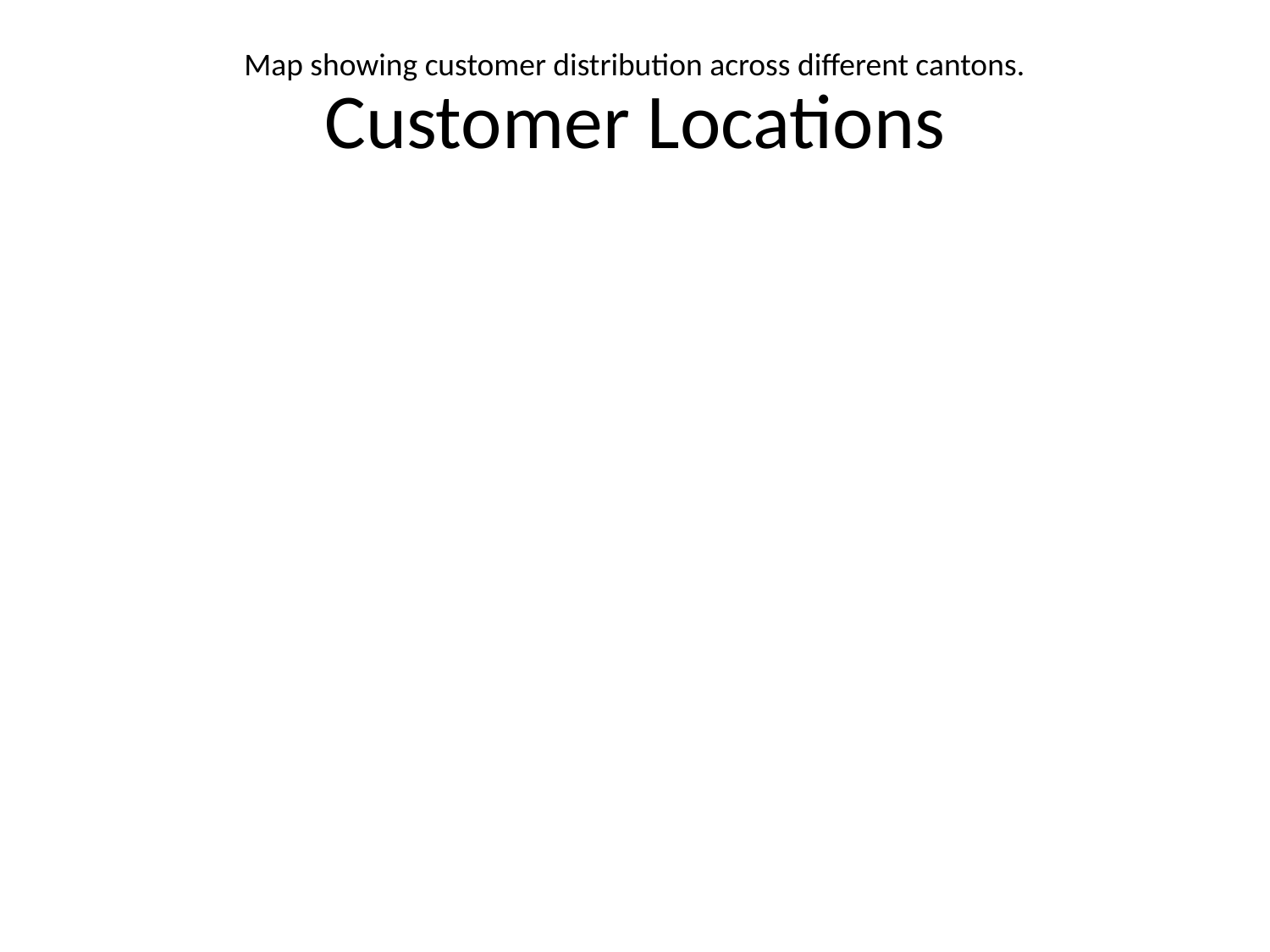

Map showing customer distribution across different cantons.
# Customer Locations